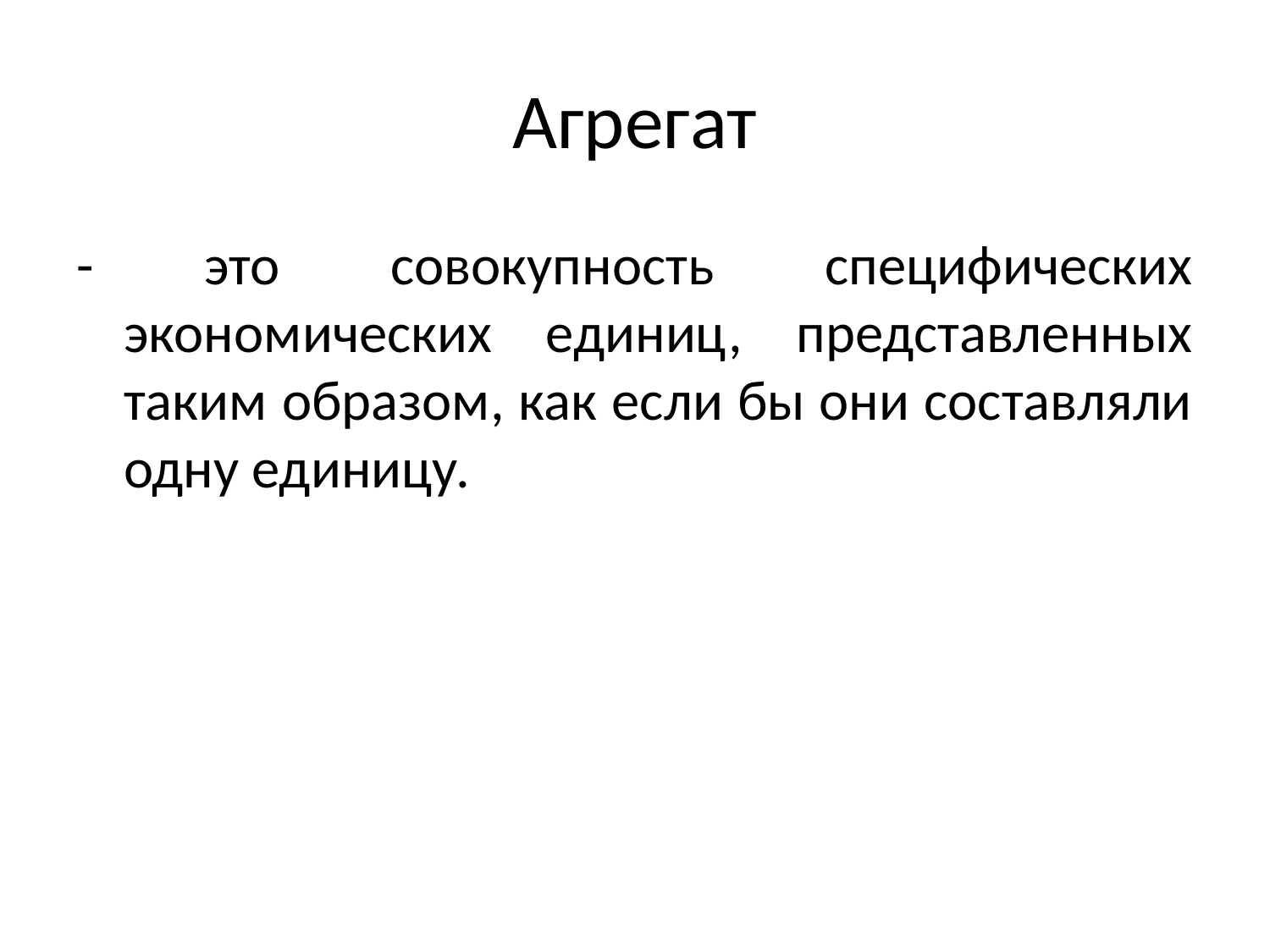

# Агрегат
- это совокупность специфических экономических единиц, представленных таким образом, как если бы они составляли одну единицу.